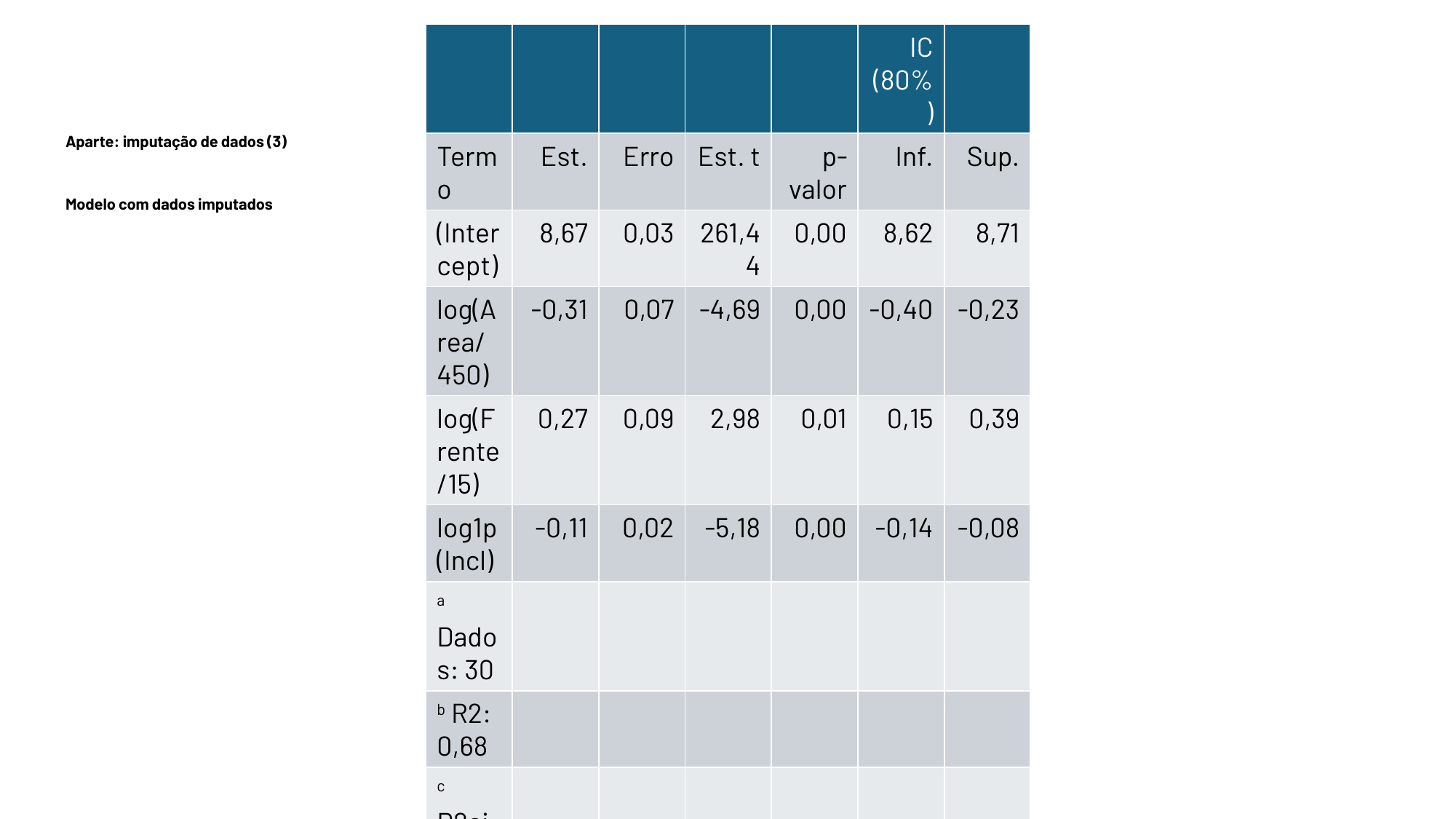

|  |  |  |  |  | IC (80%) |  |
| --- | --- | --- | --- | --- | --- | --- |
| Termo | Est. | Erro | Est. t | p-valor | Inf. | Sup. |
| (Intercept) | 8,67 | 0,03 | 261,44 | 0,00 | 8,62 | 8,71 |
| log(Area/450) | -0,31 | 0,07 | -4,69 | 0,00 | -0,40 | -0,23 |
| log(Frente/15) | 0,27 | 0,09 | 2,98 | 0,01 | 0,15 | 0,39 |
| log1p(Incl) | -0,11 | 0,02 | -5,18 | 0,00 | -0,14 | -0,08 |
| a Dados: 30 |  |  |  |  |  |  |
| b R2: 0,68 |  |  |  |  |  |  |
| c R2aj: 0,64 |  |  |  |  |  |  |
Aparte: imputação de dados (3)
Modelo com dados imputados